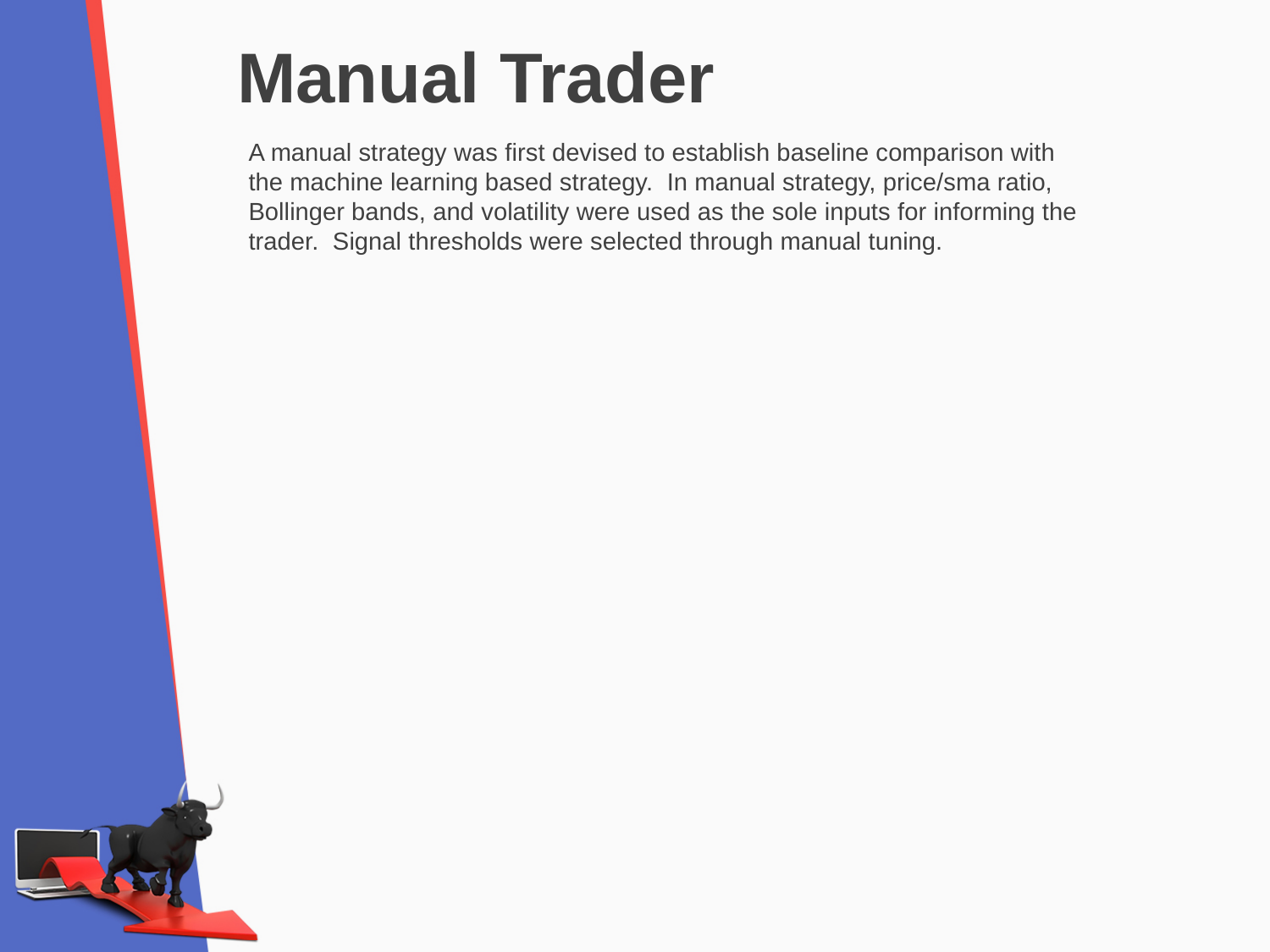

# Manual Trader
A manual strategy was first devised to establish baseline comparison with the machine learning based strategy.  In manual strategy, price/sma ratio, Bollinger bands, and volatility were used as the sole inputs for informing the trader.  Signal thresholds were selected through manual tuning.